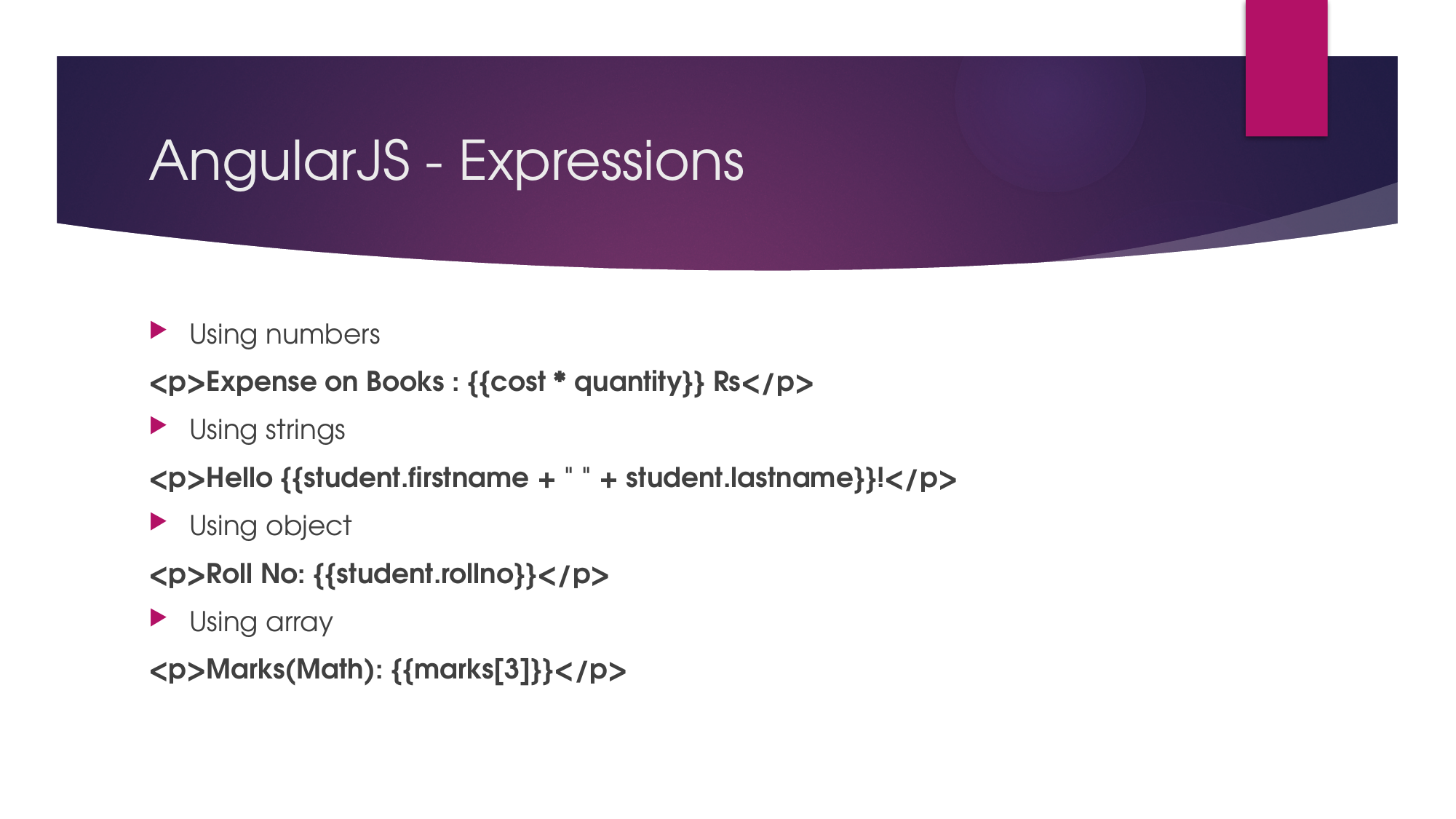

# AngularJS - Expressions
Using numbers
<p>Expense on Books : {{cost * quantity}} Rs</p>
Using strings
<p>Hello {{student.firstname + " " + student.lastname}}!</p>
Using object
<p>Roll No: {{student.rollno}}</p>
Using array
<p>Marks(Math): {{marks[3]}}</p>